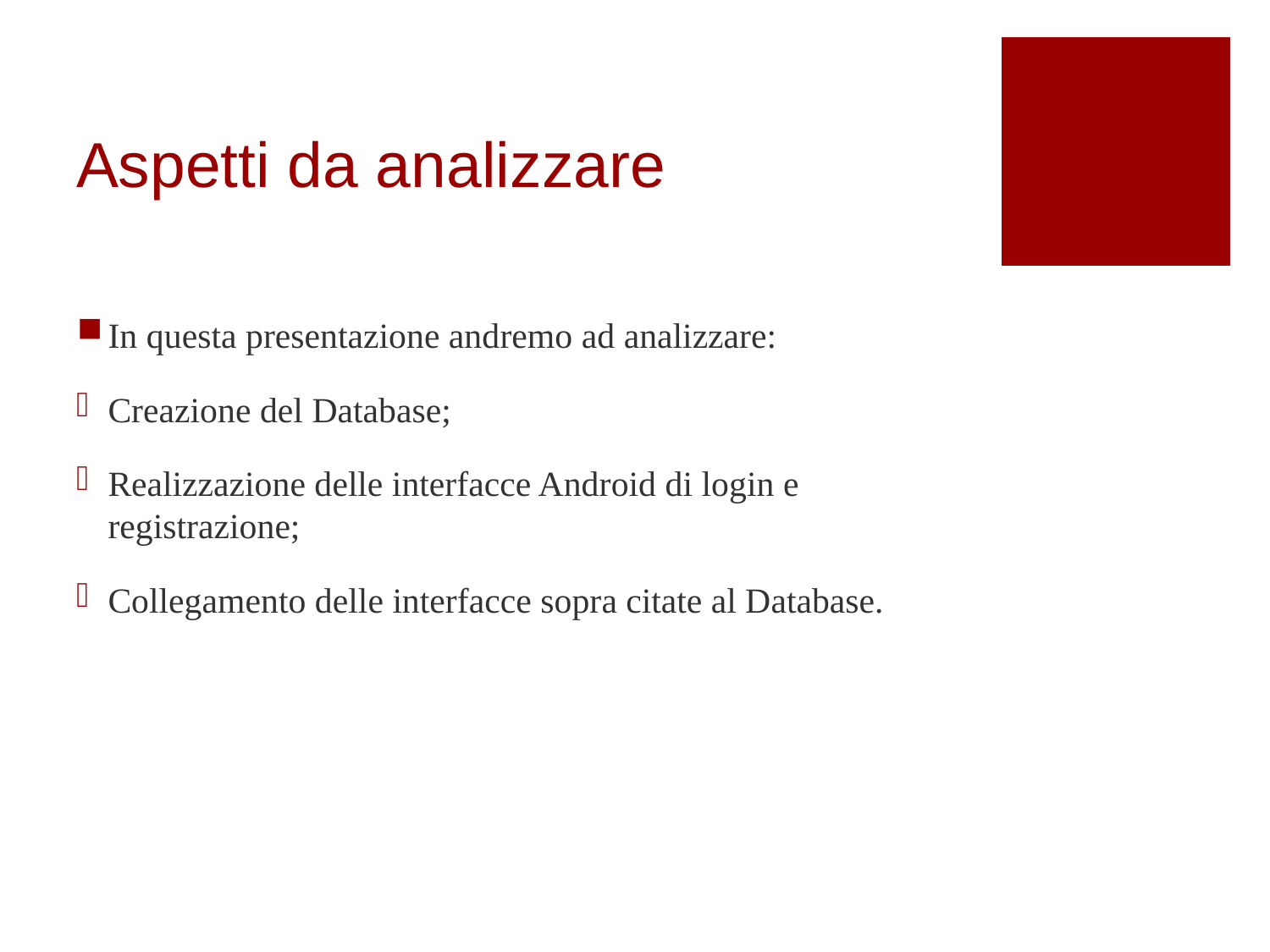

# Aspetti da analizzare
In questa presentazione andremo ad analizzare:
Creazione del Database;
Realizzazione delle interfacce Android di login e registrazione;
Collegamento delle interfacce sopra citate al Database.